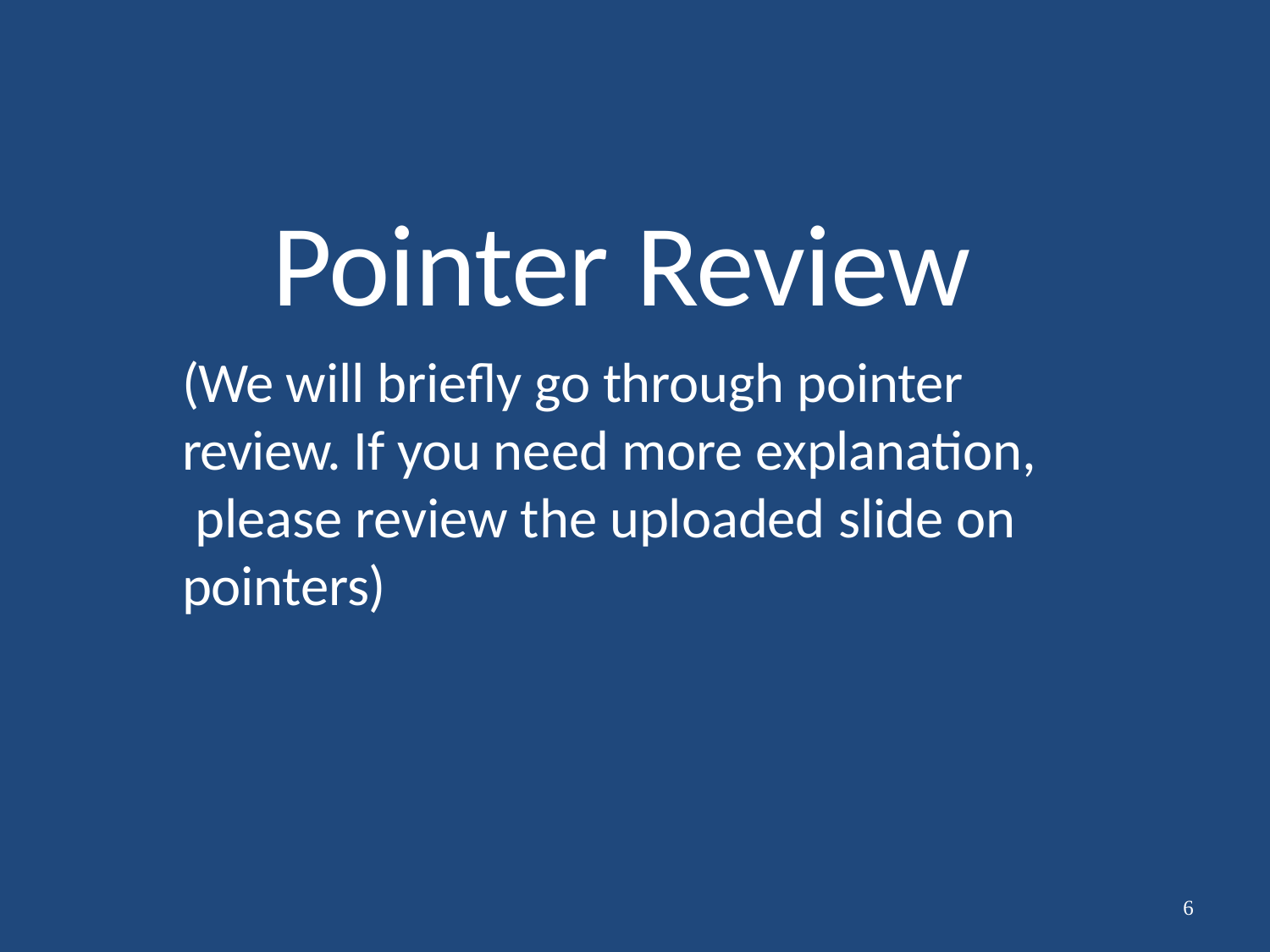

# Pointer Review
(We will briefly go through pointer  review. If you need more explanation,  please review the uploaded slide on  pointers)
6